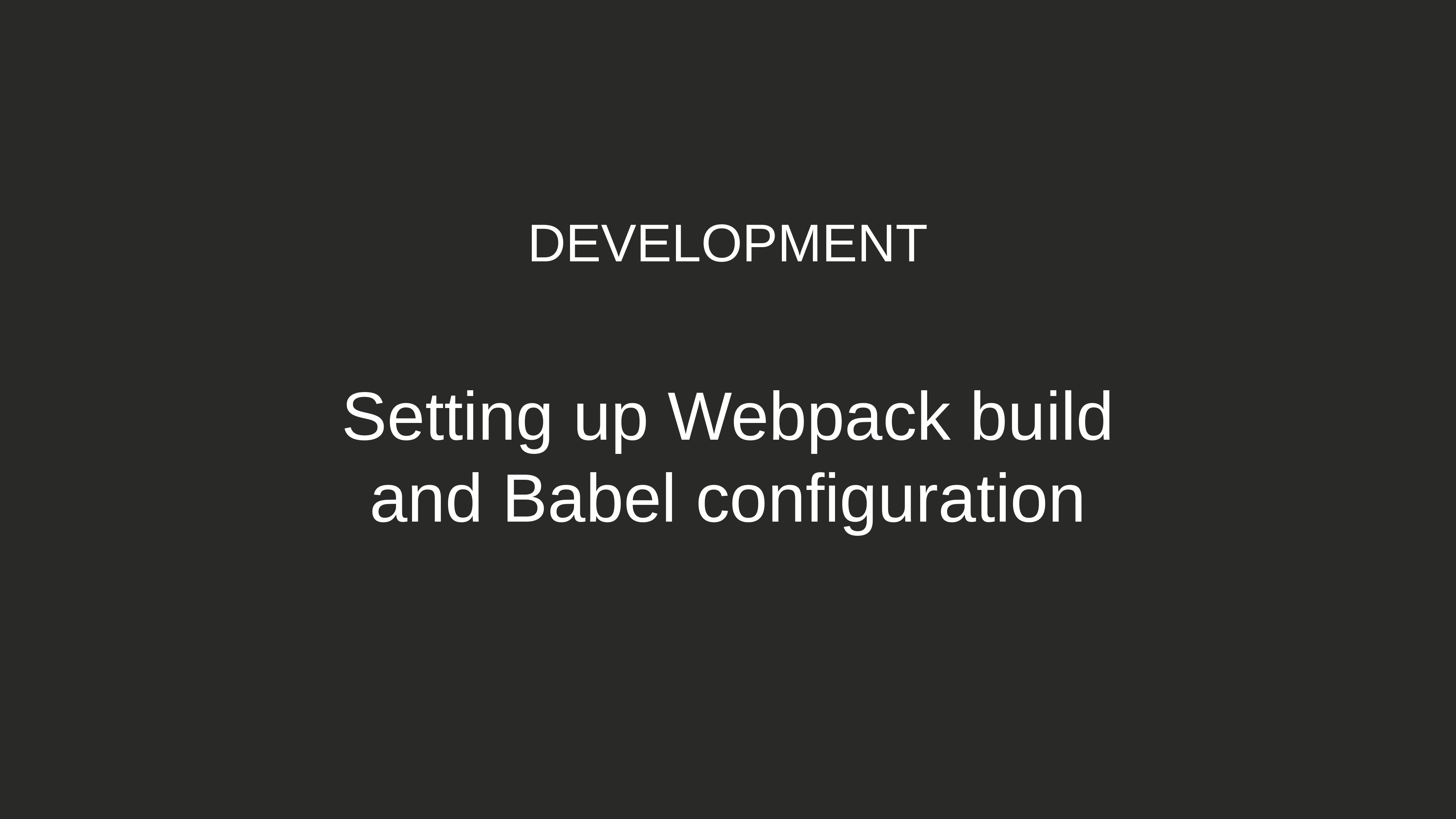

DEVELOPMENT
# Setting up Webpack build and Babel configuration